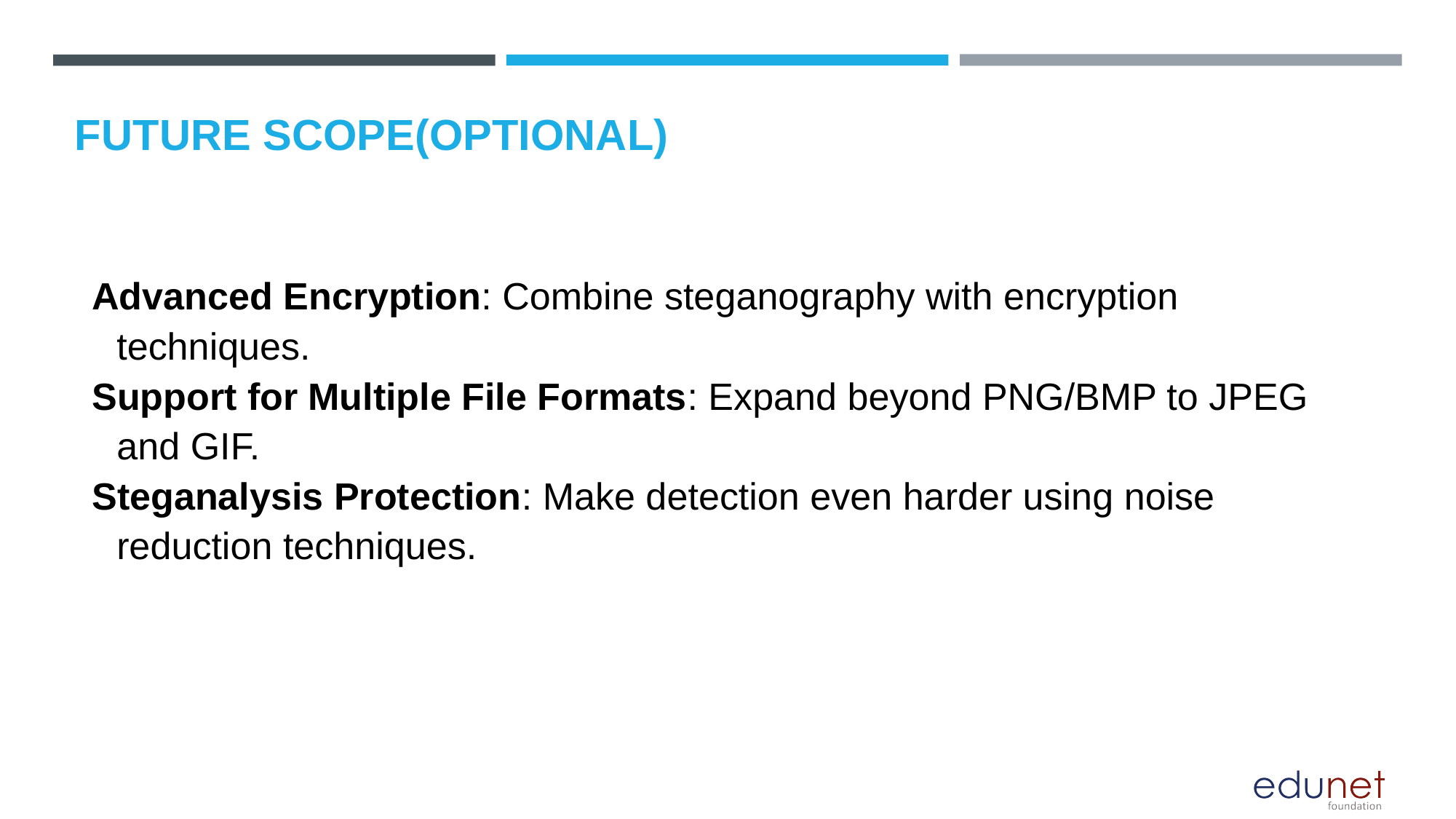

FUTURE SCOPE(OPTIONAL)
Advanced Encryption: Combine steganography with encryption techniques.
Support for Multiple File Formats: Expand beyond PNG/BMP to JPEG and GIF.
Steganalysis Protection: Make detection even harder using noise reduction techniques.